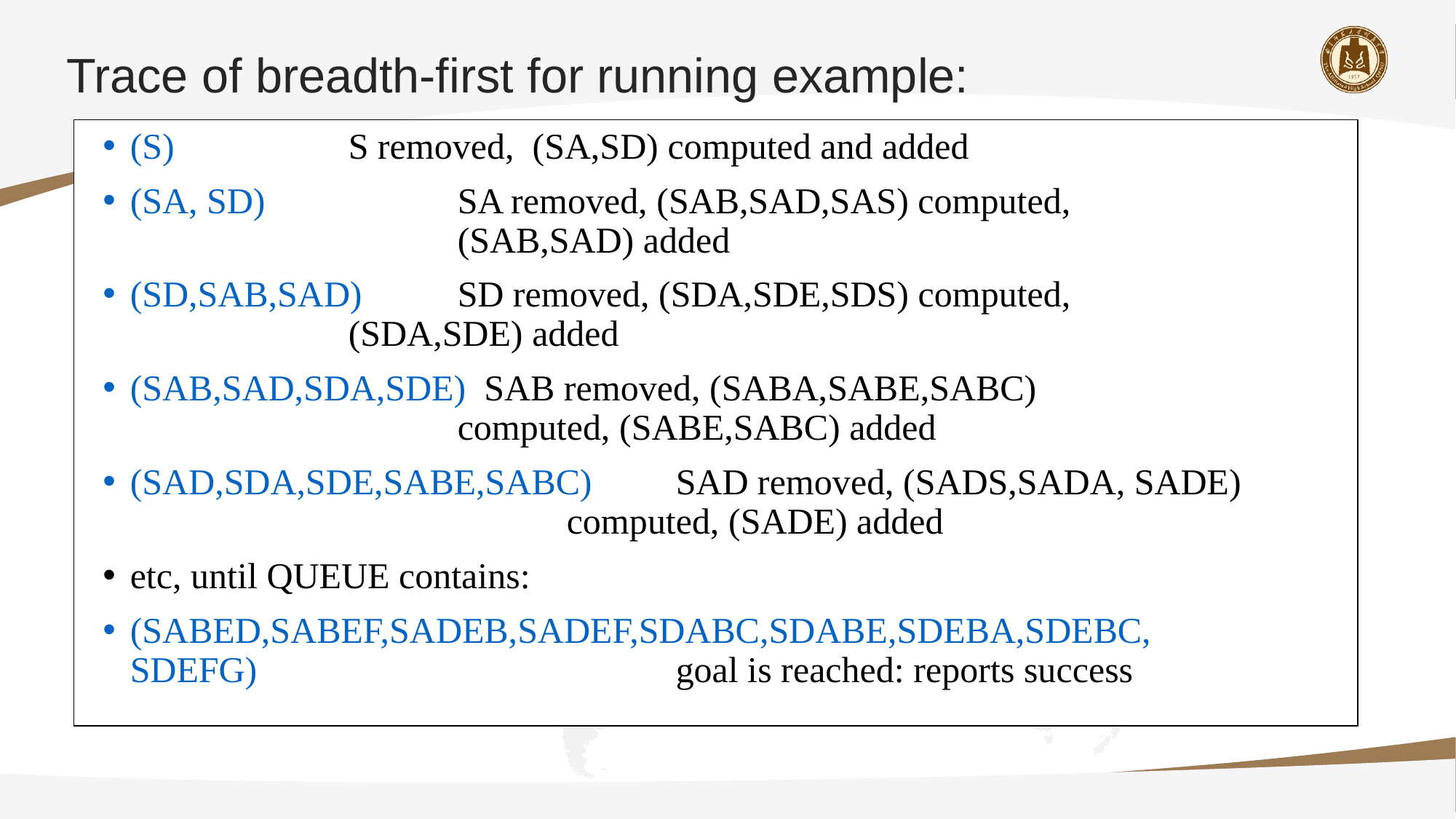

# Trace of breadth-first for running example:

(S)   		S removed,  (SA,SD) computed and added
(SA, SD)		SA removed, (SAB,SAD,SAS) computed, 					(SAB,SAD) added
(SD,SAB,SAD) 	SD removed, (SDA,SDE,SDS) computed, 				(SDA,SDE) added
(SAB,SAD,SDA,SDE)  SAB removed, (SABA,SABE,SABC) 					computed, (SABE,SABC) added
(SAD,SDA,SDE,SABE,SABC)	SAD removed, (SADS,SADA, SADE)			 	computed, (SADE) added
etc, until QUEUE contains:
(SABED,SABEF,SADEB,SADEF,SDABC,SDABE,SDEBA,SDEBC, SDEFG) 				goal is reached: reports success